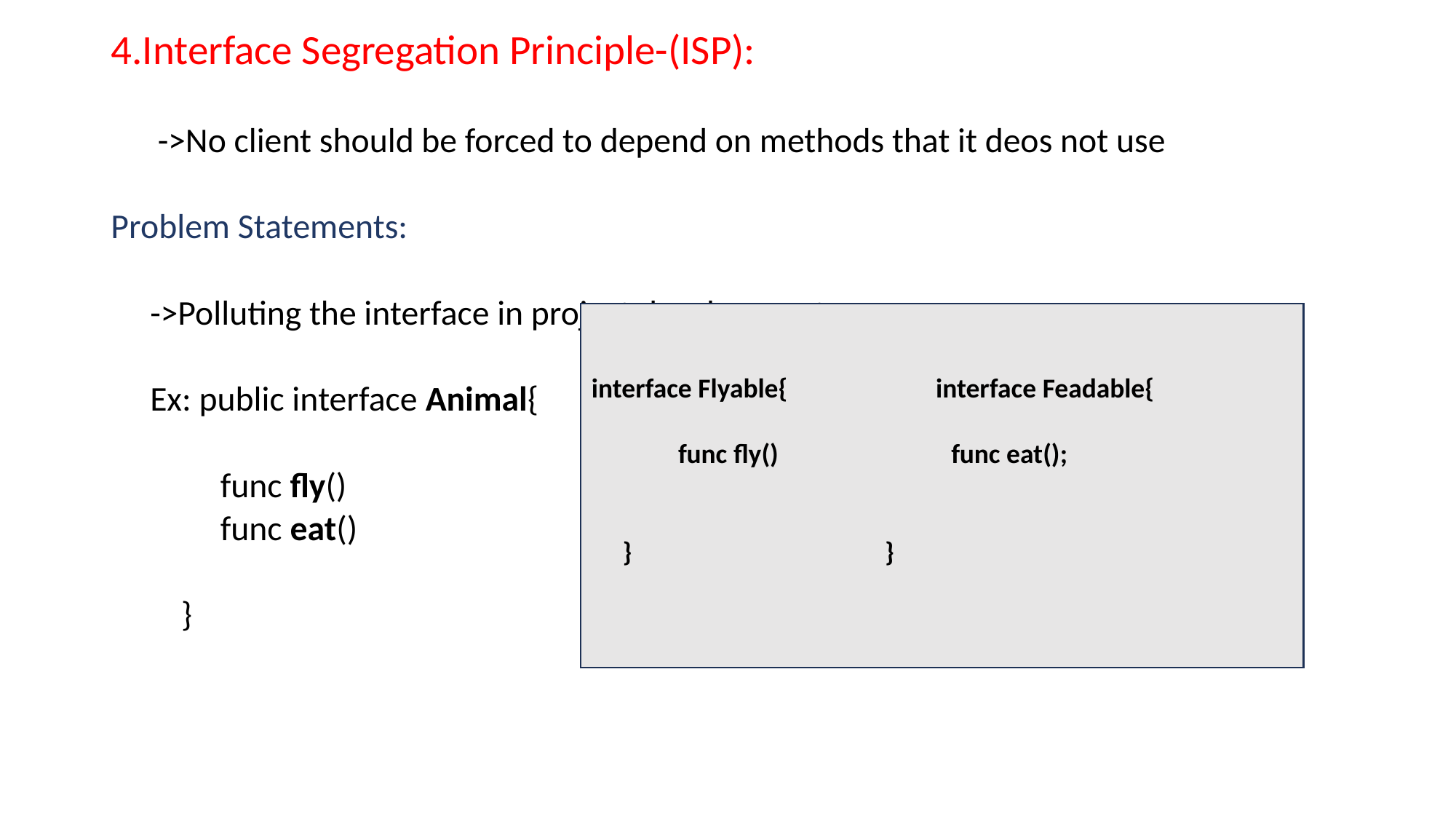

4.Interface Segregation Principle-(ISP):

      ->No client should be forced to depend on methods that it deos not use

Problem Statements:

     ->Polluting the interface in project development

     Ex: public interface Animal{

              func fly()
              func eat()

         }

interface Flyable{                        interface Feadable{

              func fly()                            func eat();

     }                                         }